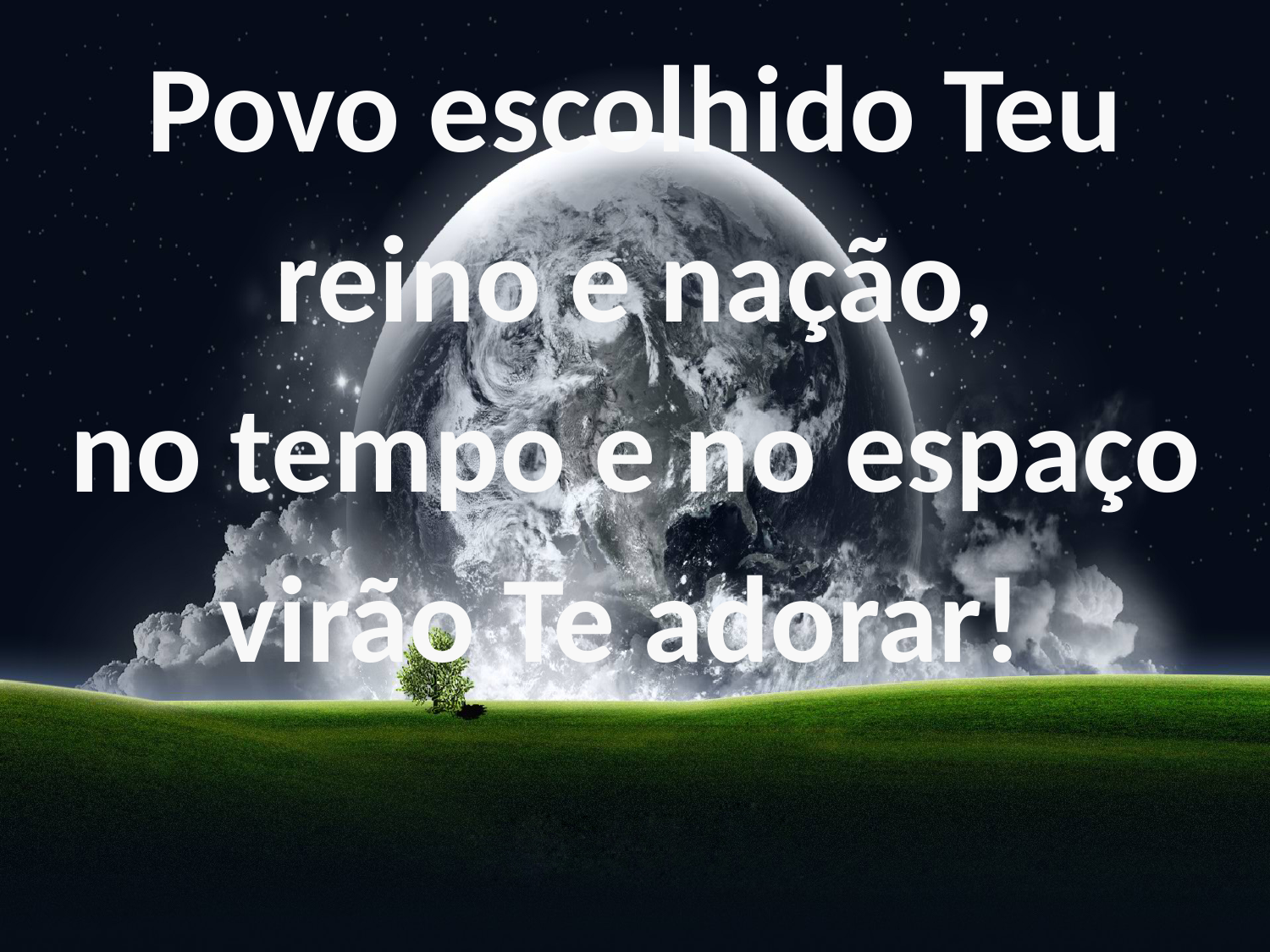

Povo escolhido Teu reino e nação,
no tempo e no espaço virão Te adorar!